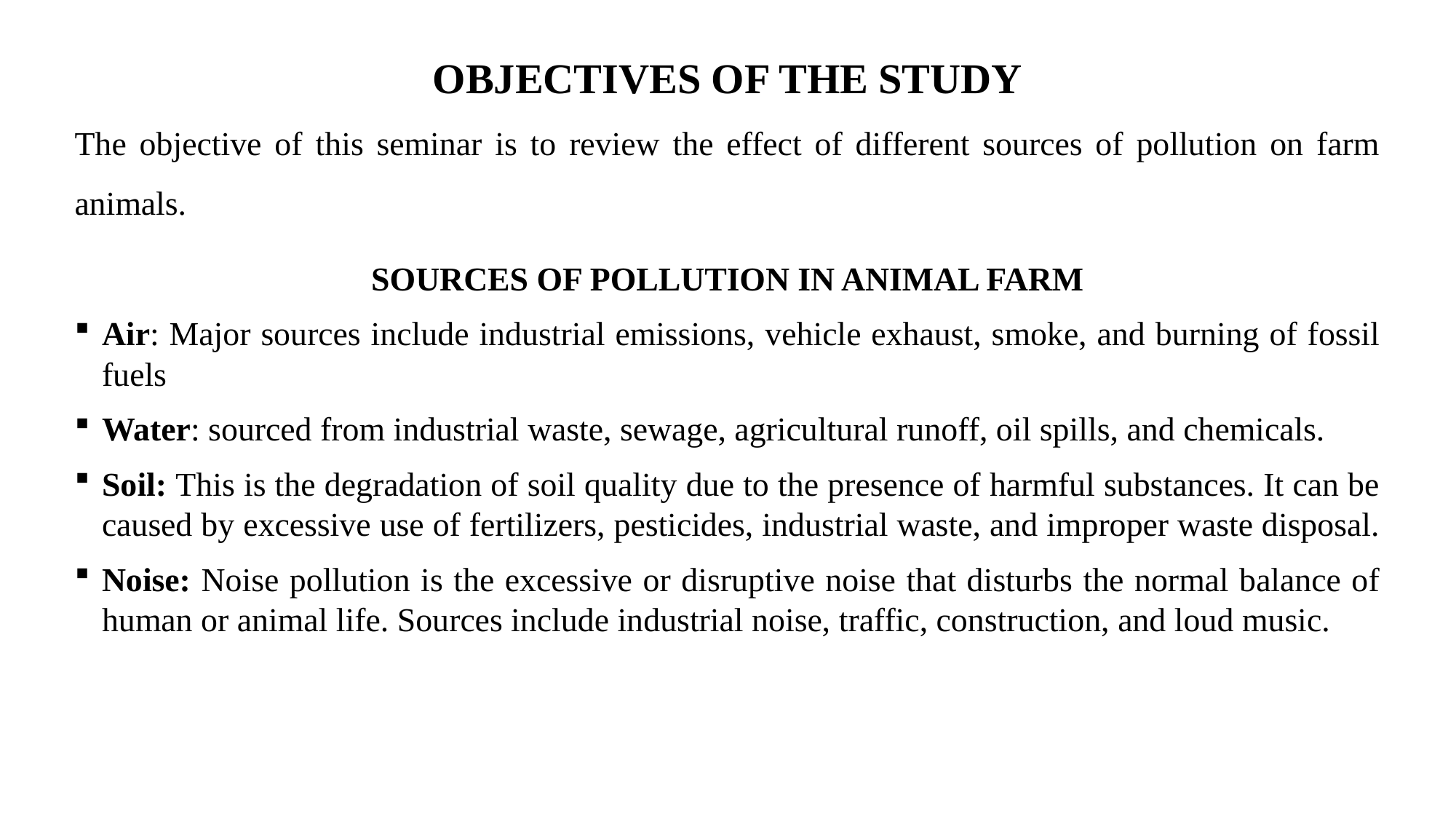

# OBJECTIVES OF THE STUDY
The objective of this seminar is to review the effect of different sources of pollution on farm animals.
SOURCES OF POLLUTION IN ANIMAL FARM
Air: Major sources include industrial emissions, vehicle exhaust, smoke, and burning of fossil fuels
Water: sourced from industrial waste, sewage, agricultural runoff, oil spills, and chemicals.
Soil: This is the degradation of soil quality due to the presence of harmful substances. It can be caused by excessive use of fertilizers, pesticides, industrial waste, and improper waste disposal.
Noise: Noise pollution is the excessive or disruptive noise that disturbs the normal balance of human or animal life. Sources include industrial noise, traffic, construction, and loud music.